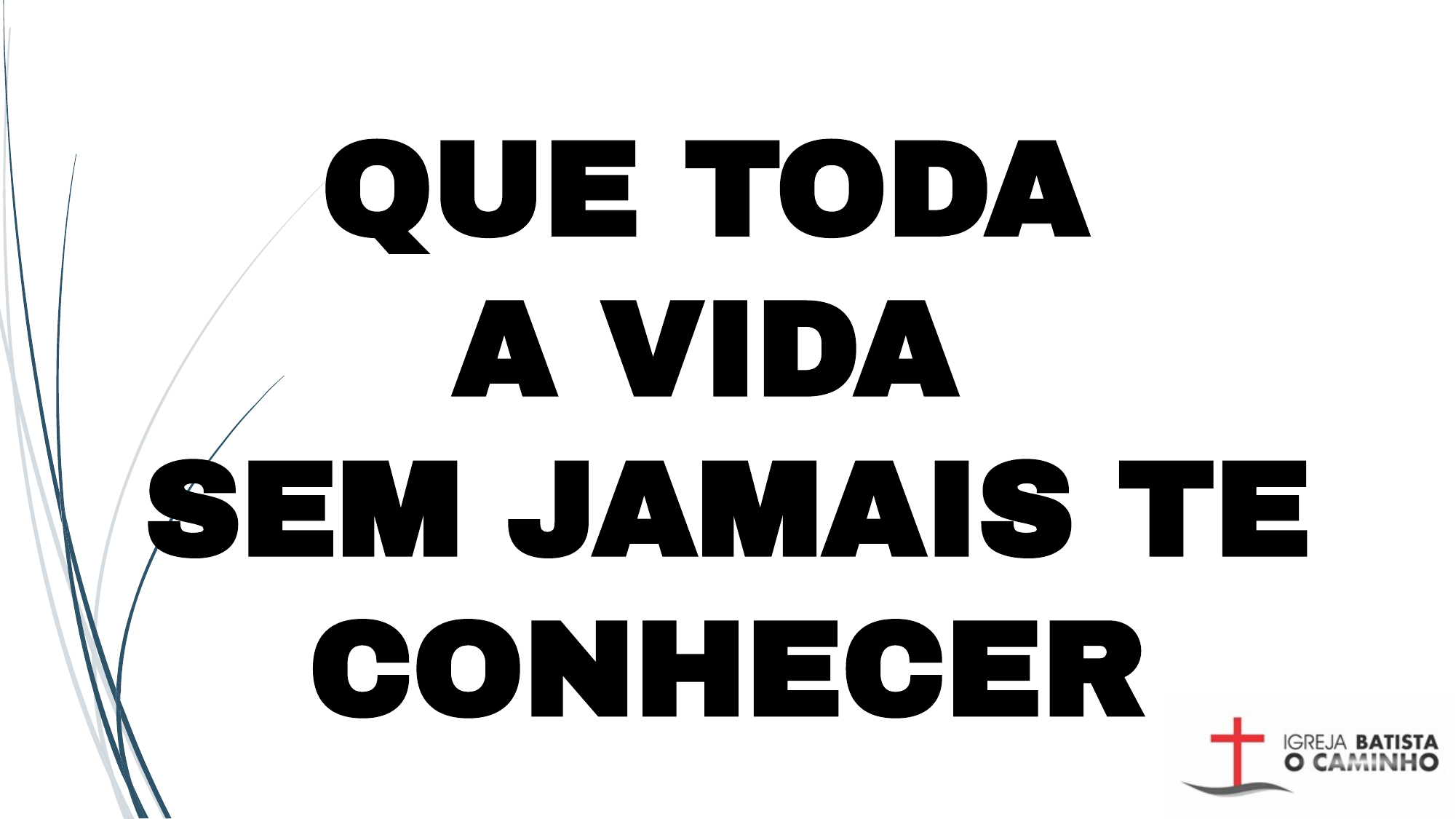

# QUE TODA A VIDA SEM JAMAIS TE CONHECER